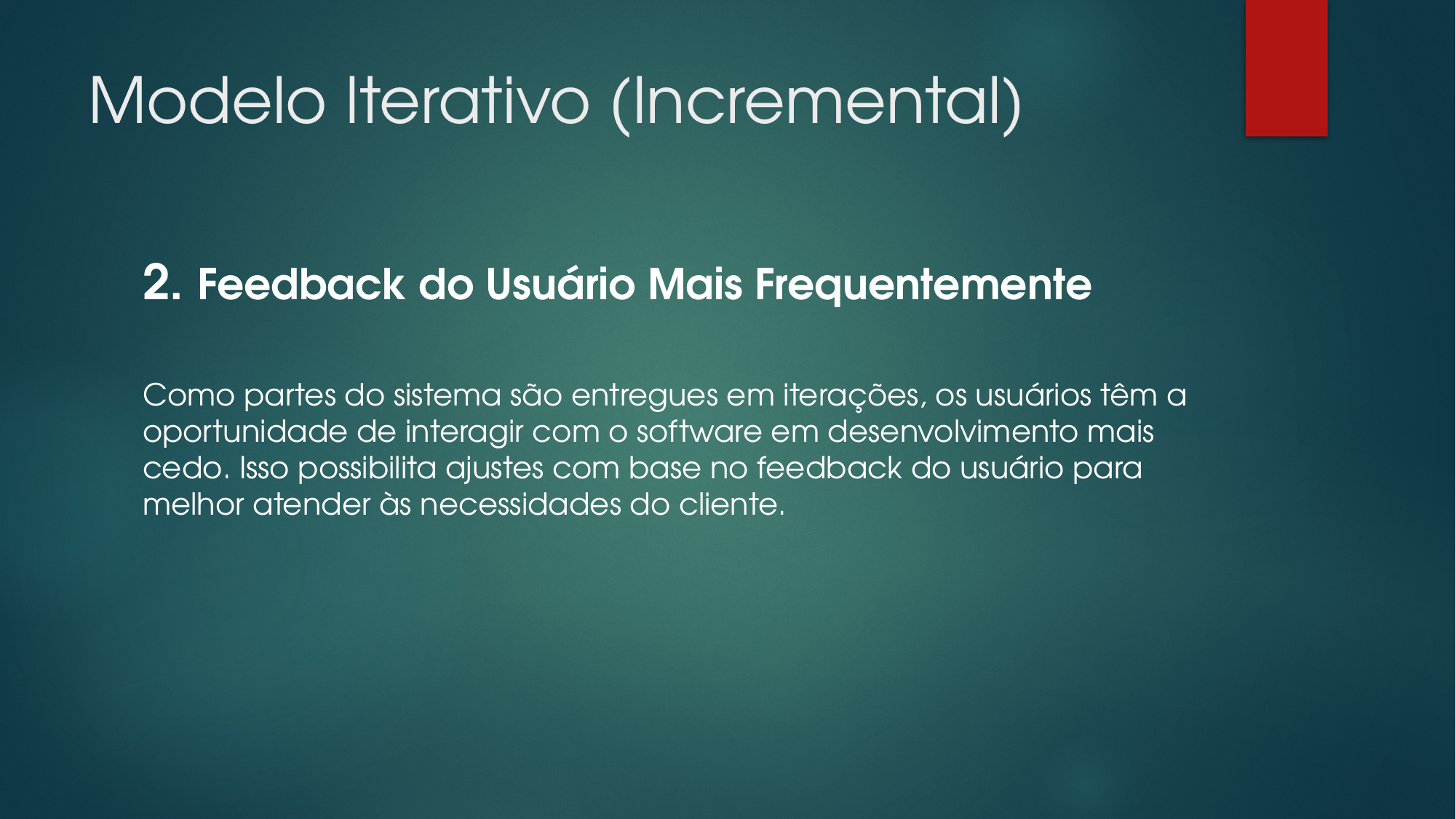

# Modelo Iterativo (Incremental)
2. Feedback do Usuário Mais Frequentemente

Como partes do sistema são entregues em iterações, os usuários têm a oportunidade de interagir com o software em desenvolvimento mais cedo. Isso possibilita ajustes com base no feedback do usuário para melhor atender às necessidades do cliente.